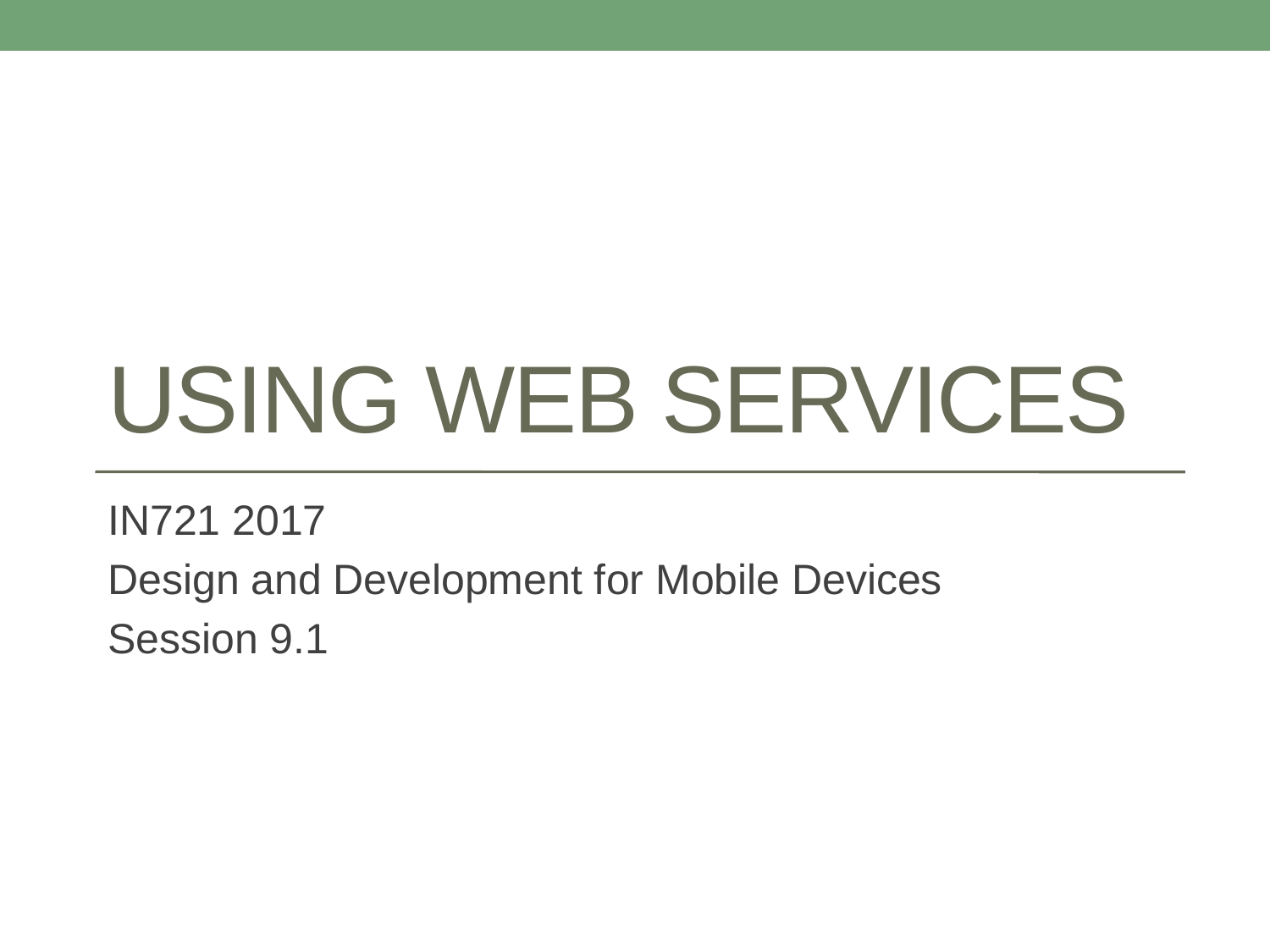

# Using Web Services
IN721 2017
Design and Development for Mobile Devices
Session 9.1